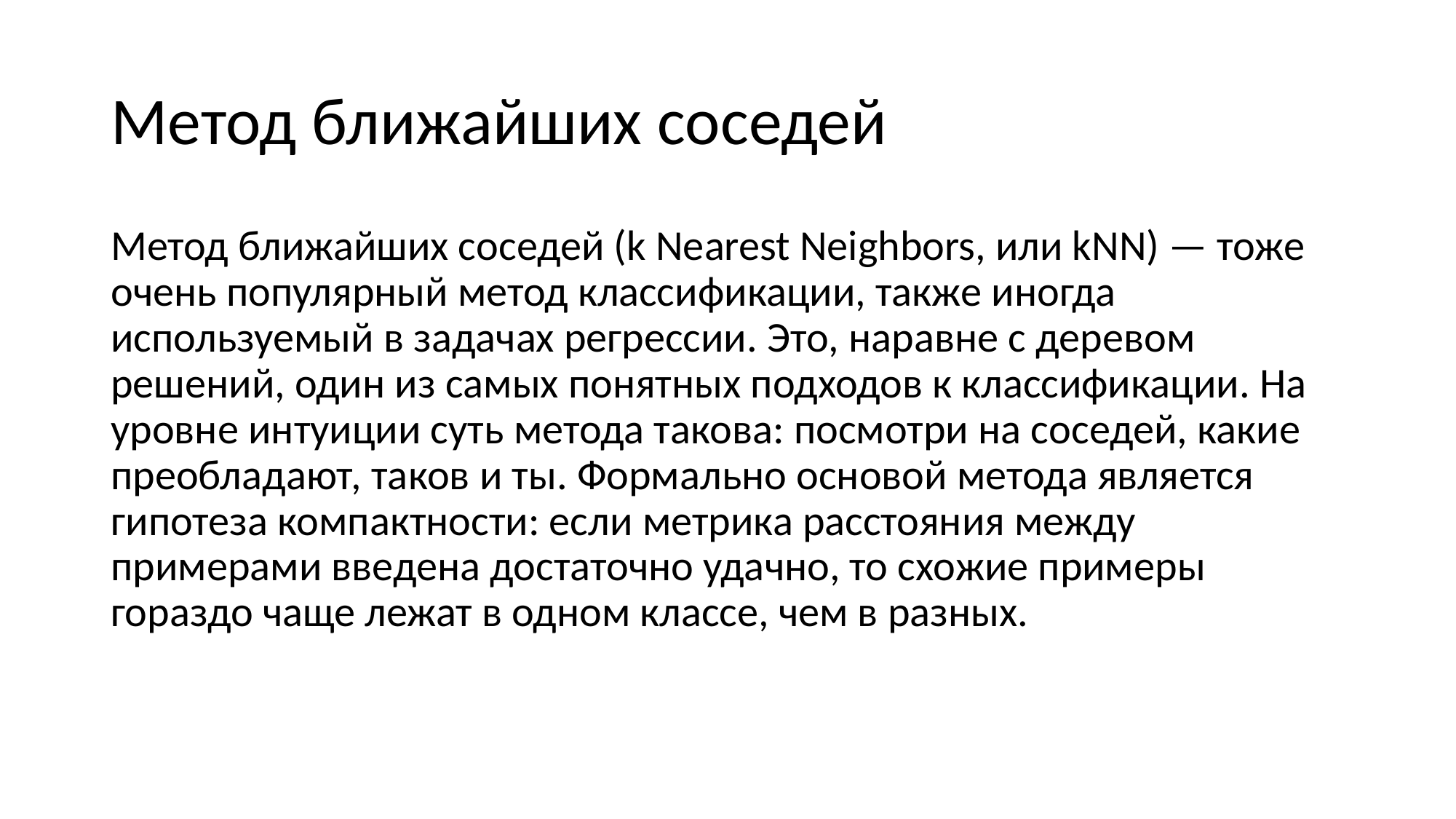

# Метод ближайших соседей
Метод ближайших соседей (k Nearest Neighbors, или kNN) — тоже очень популярный метод классификации, также иногда используемый в задачах регрессии. Это, наравне с деревом решений, один из самых понятных подходов к классификации. На уровне интуиции суть метода такова: посмотри на соседей, какие преобладают, таков и ты. Формально основой метода является гипотеза компактности: если метрика расстояния между примерами введена достаточно удачно, то схожие примеры гораздо чаще лежат в одном классе, чем в разных.